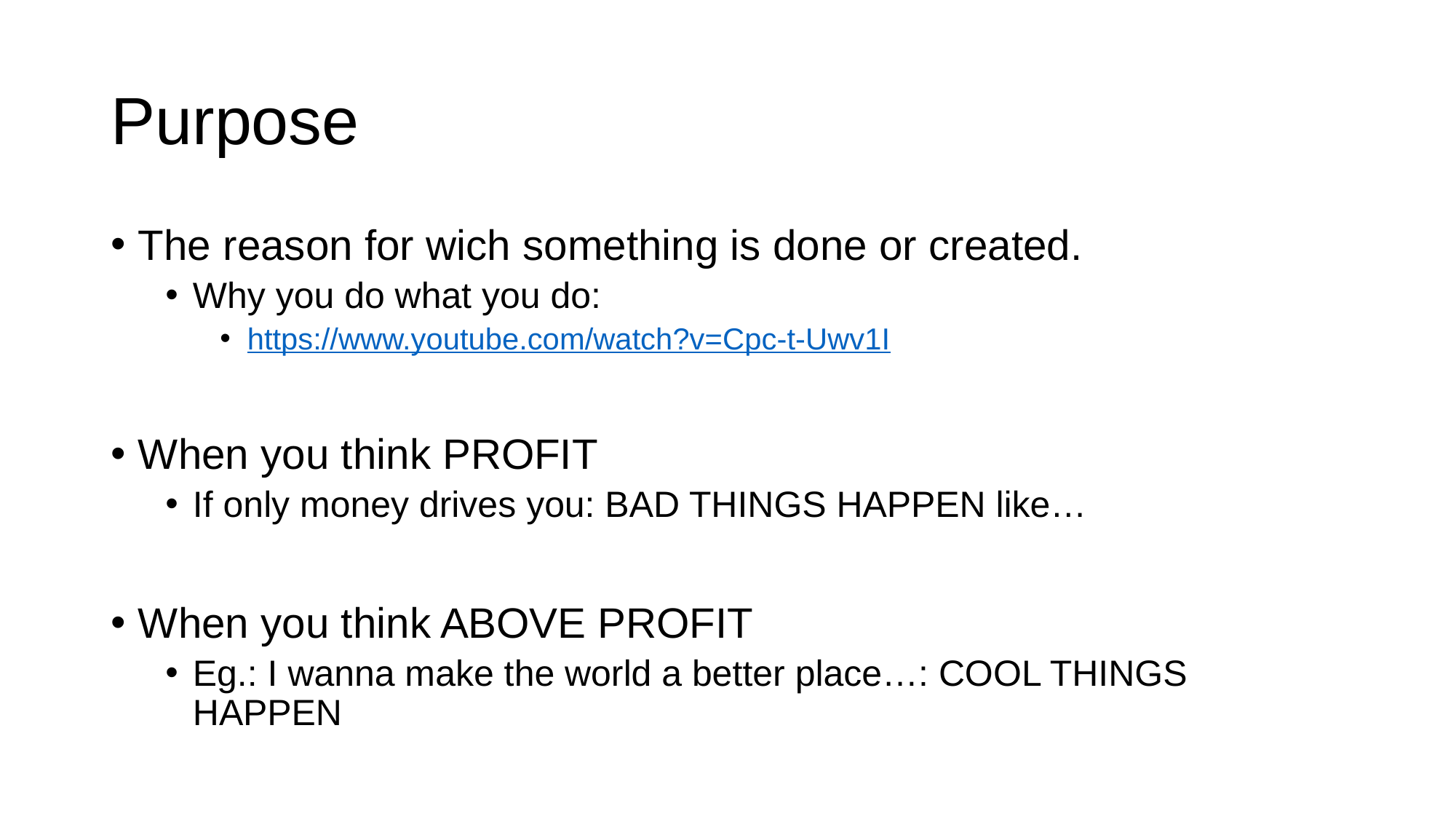

# Purpose
The reason for wich something is done or created.
Why you do what you do:
https://www.youtube.com/watch?v=Cpc-t-Uwv1I

When you think PROFIT
If only money drives you: BAD THINGS HAPPEN like…

When you think ABOVE PROFIT
Eg.: I wanna make the world a better place…: COOL THINGS HAPPEN